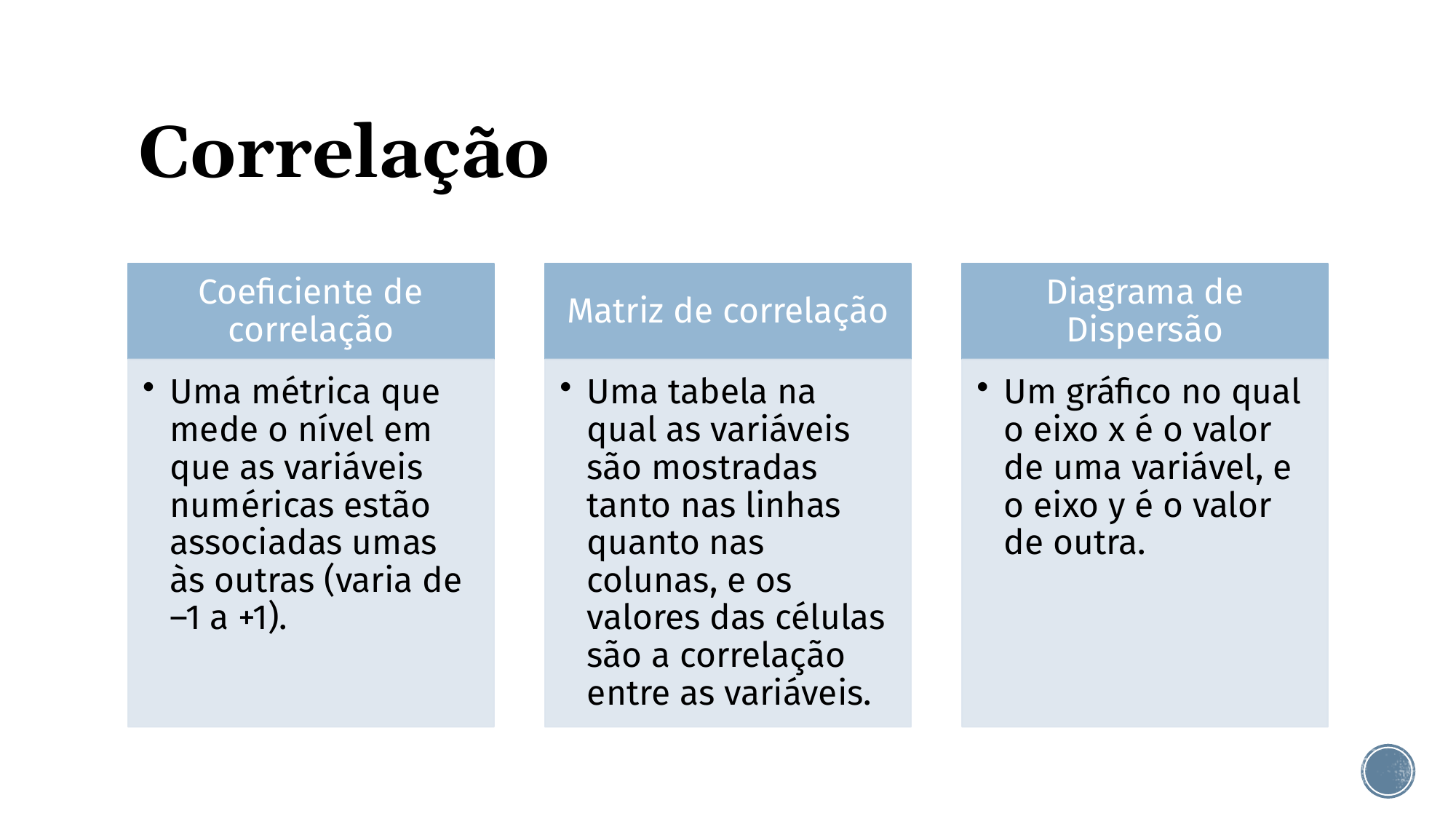

# Correlação
Coeficiente de correlação
Uma métrica que mede o nível em que as variáveis numéricas estão associadas umas às outras (varia de –1 a +1).
Matriz de correlação
Uma tabela na qual as variáveis são mostradas tanto nas linhas quanto nas colunas, e os valores das células são a correlação entre as variáveis.
Diagrama de Dispersão
Um gráfico no qual o eixo x é o valor de uma variável, e o eixo y é o valor de outra.